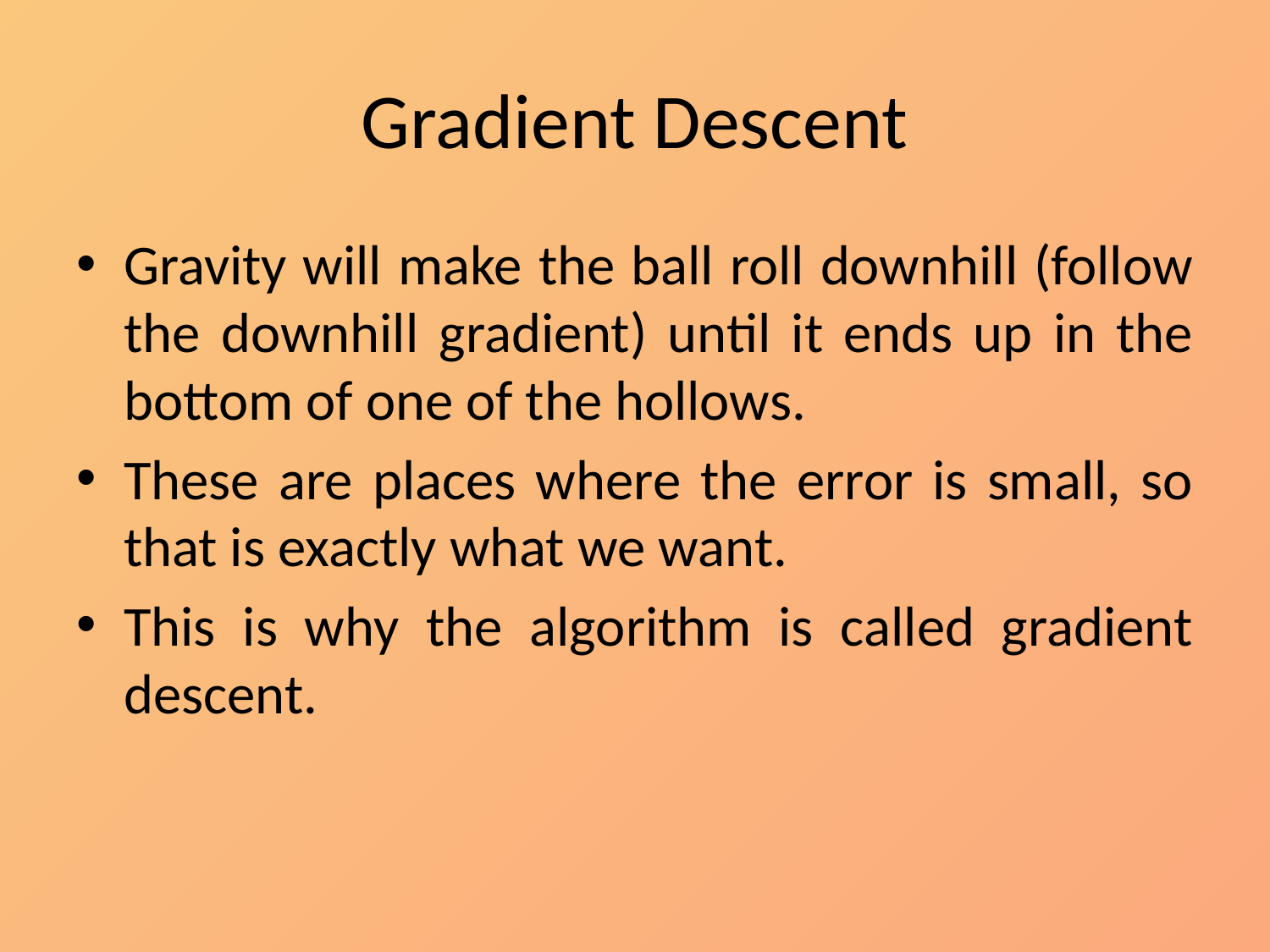

# Gradient Descent
Gravity will make the ball roll downhill (follow the downhill gradient) until it ends up in the bottom of one of the hollows.
These are places where the error is small, so that is exactly what we want.
This is why the algorithm is called gradient descent.